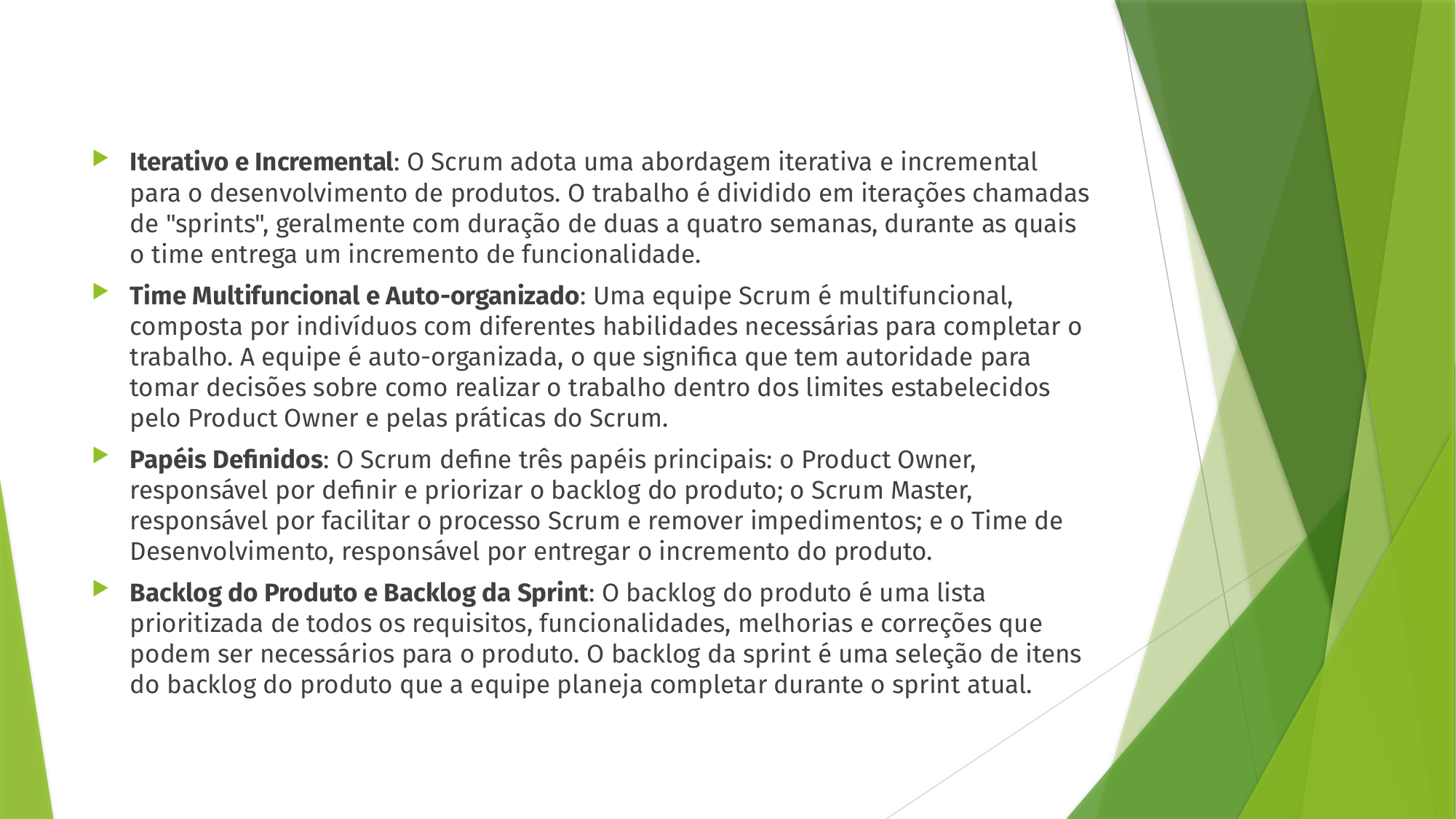

#
Iterativo e Incremental: O Scrum adota uma abordagem iterativa e incremental para o desenvolvimento de produtos. O trabalho é dividido em iterações chamadas de "sprints", geralmente com duração de duas a quatro semanas, durante as quais o time entrega um incremento de funcionalidade.
Time Multifuncional e Auto-organizado: Uma equipe Scrum é multifuncional, composta por indivíduos com diferentes habilidades necessárias para completar o trabalho. A equipe é auto-organizada, o que significa que tem autoridade para tomar decisões sobre como realizar o trabalho dentro dos limites estabelecidos pelo Product Owner e pelas práticas do Scrum.
Papéis Definidos: O Scrum define três papéis principais: o Product Owner, responsável por definir e priorizar o backlog do produto; o Scrum Master, responsável por facilitar o processo Scrum e remover impedimentos; e o Time de Desenvolvimento, responsável por entregar o incremento do produto.
Backlog do Produto e Backlog da Sprint: O backlog do produto é uma lista prioritizada de todos os requisitos, funcionalidades, melhorias e correções que podem ser necessários para o produto. O backlog da sprint é uma seleção de itens do backlog do produto que a equipe planeja completar durante o sprint atual.